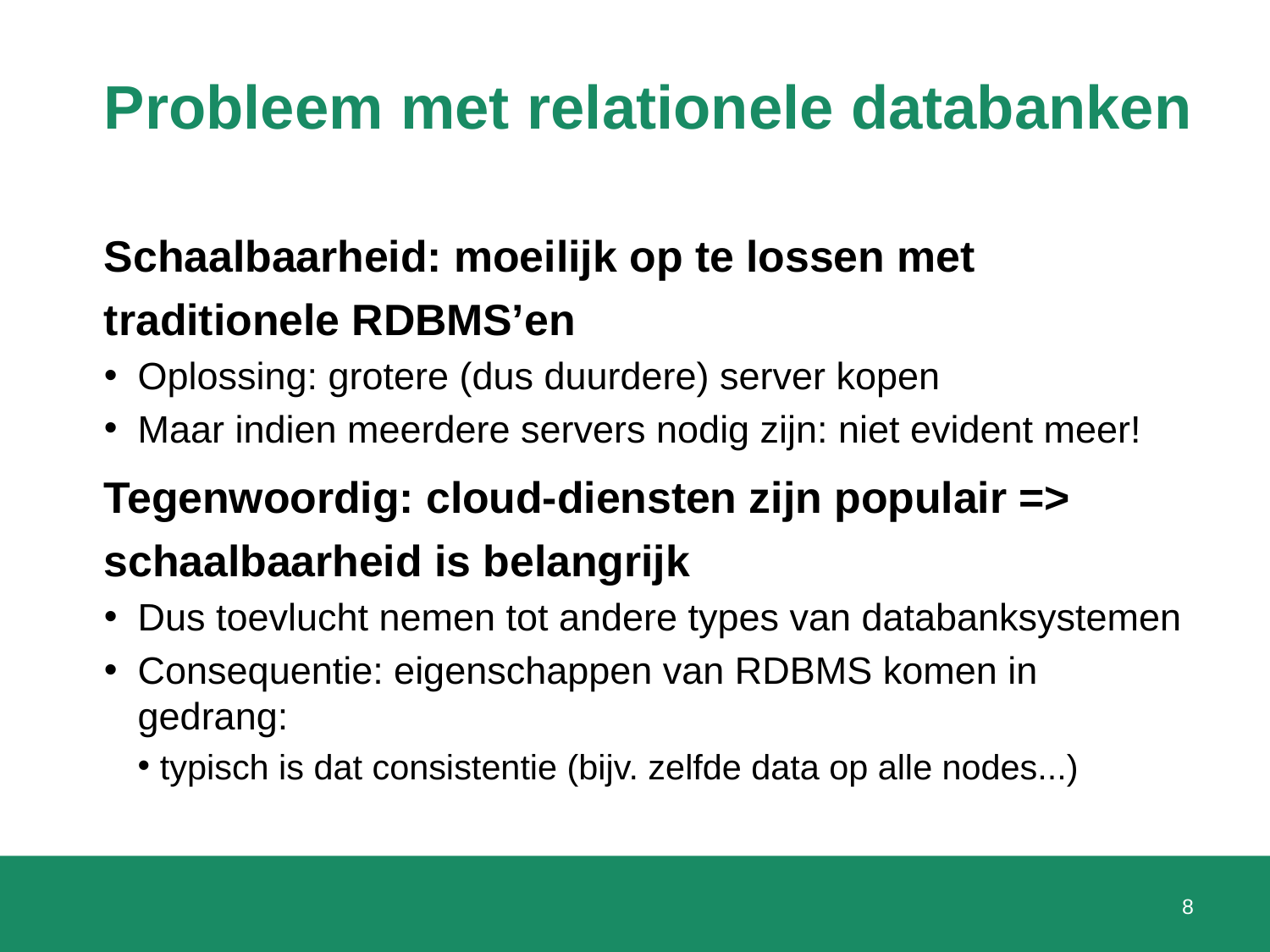

# Probleem met relationele databanken
Schaalbaarheid: moeilijk op te lossen met traditionele RDBMS’en
Oplossing: grotere (dus duurdere) server kopen
Maar indien meerdere servers nodig zijn: niet evident meer!
Tegenwoordig: cloud-diensten zijn populair => schaalbaarheid is belangrijk
Dus toevlucht nemen tot andere types van databanksystemen
Consequentie: eigenschappen van RDBMS komen in gedrang:
typisch is dat consistentie (bijv. zelfde data op alle nodes...)
8